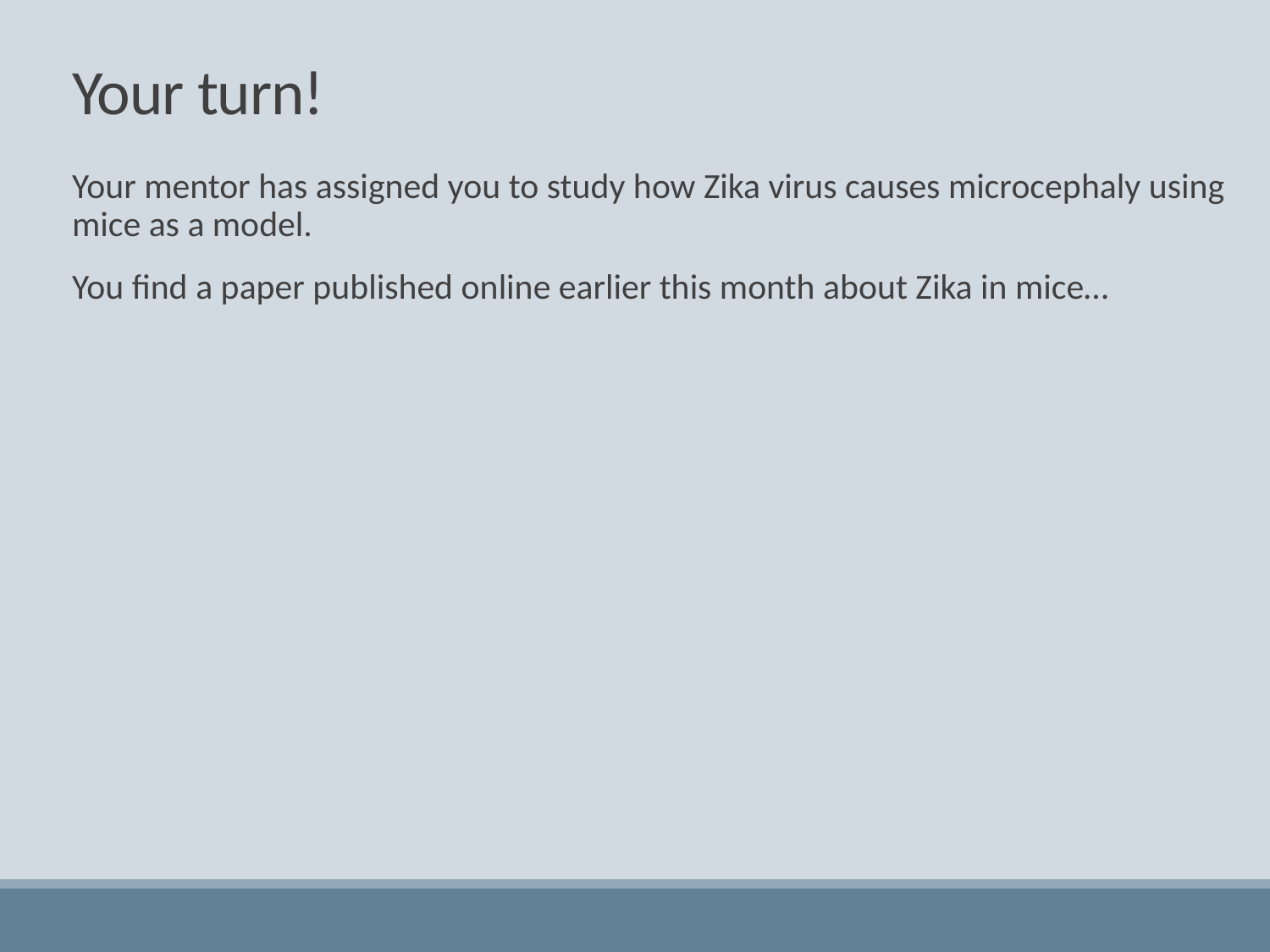

# Your turn!
Your mentor has assigned you to study how Zika virus causes microcephaly using mice as a model.
You find a paper published online earlier this month about Zika in mice…